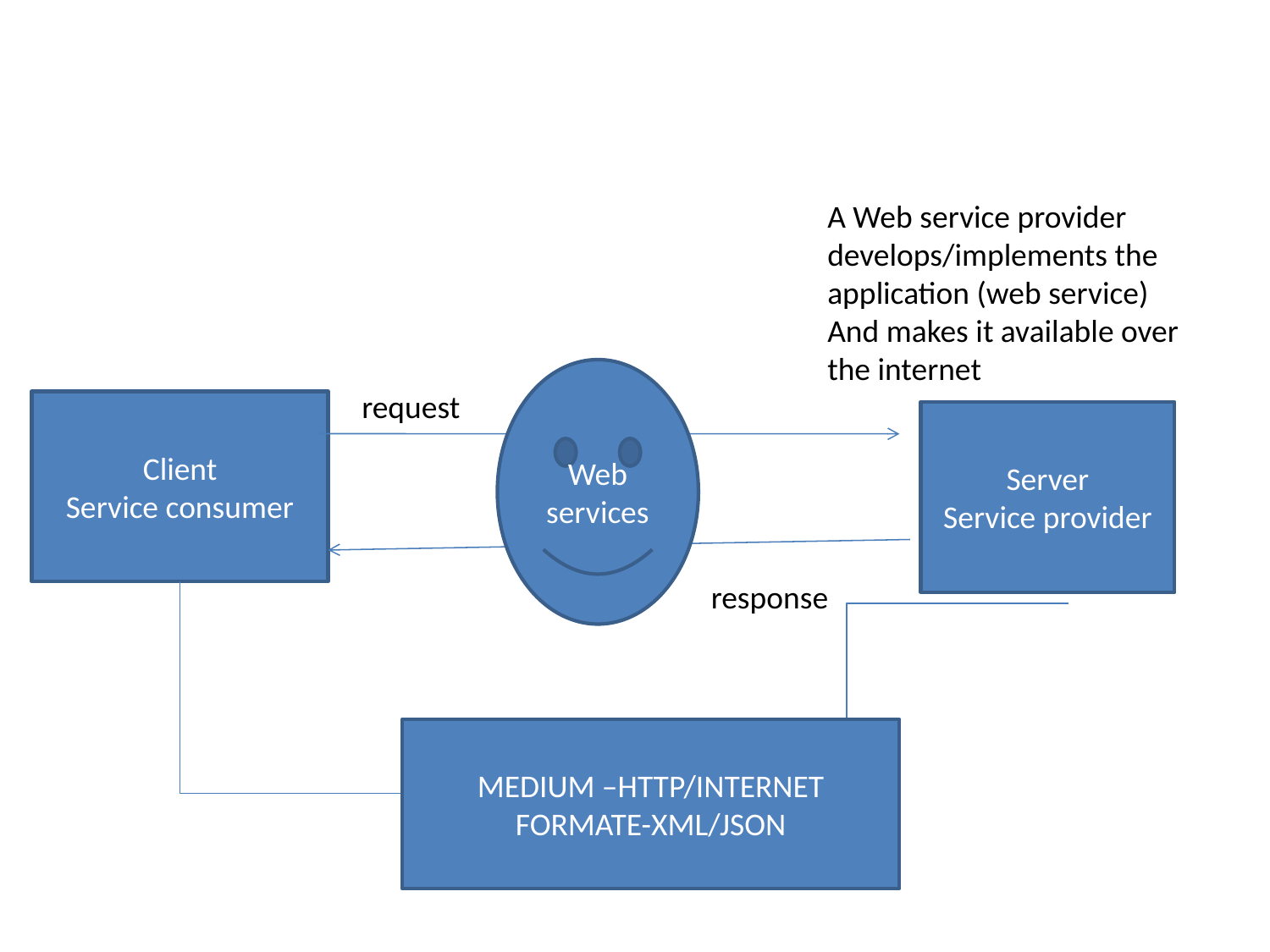

#
A Web service provider develops/implements the application (web service)
And makes it available over the internet

Web services
request
Client
Service consumer
Server
Service provider
response
MEDIUM –HTTP/INTERNET
FORMATE-XML/JSON